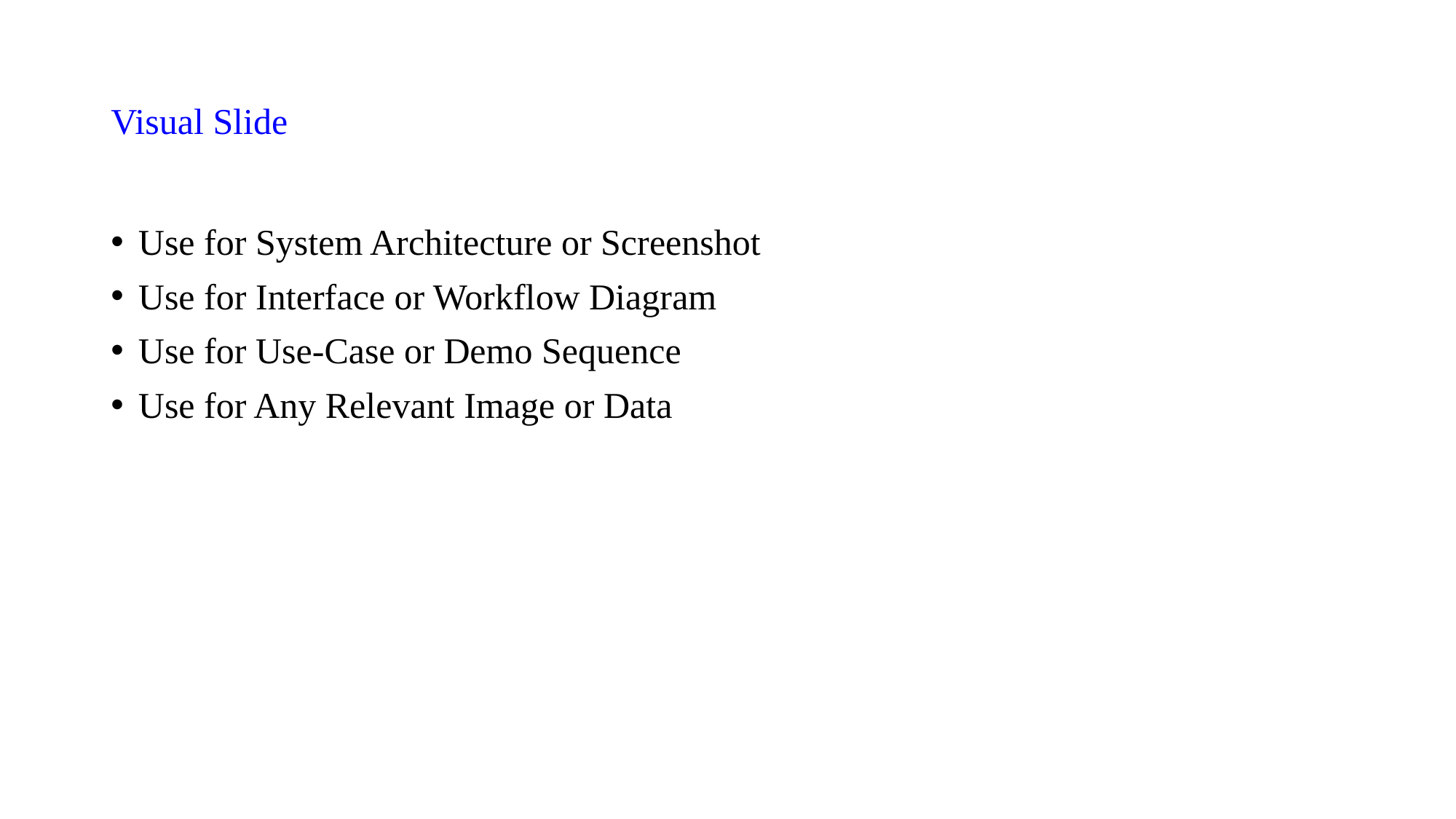

# Visual Slide
Use for System Architecture or Screenshot
Use for Interface or Workflow Diagram
Use for Use-Case or Demo Sequence
Use for Any Relevant Image or Data